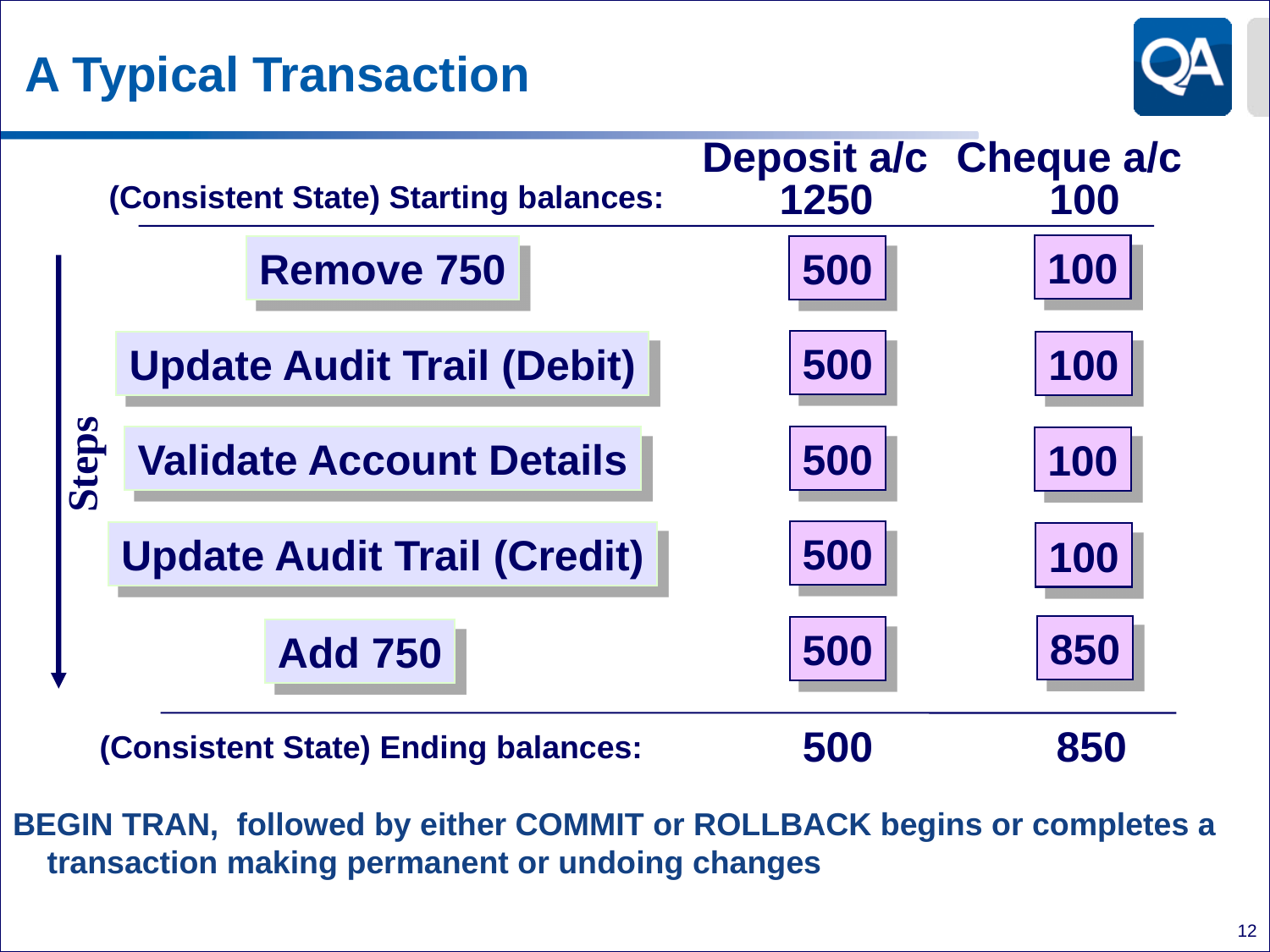

# A Typical Transaction

Deposit a/c
Cheque a/c
1250
100
(Consistent State) Starting balances:

100
500
Remove 750

500
Update Audit Trail (Debit)
100
500
Validate Account Details
100
Steps
500
Update Audit Trail (Credit)
100
850
500
Add 750

500
850
(Consistent State) Ending balances:
BEGIN TRAN,  followed by either COMMIT or ROLLBACK begins or completes a transaction making permanent or undoing changes